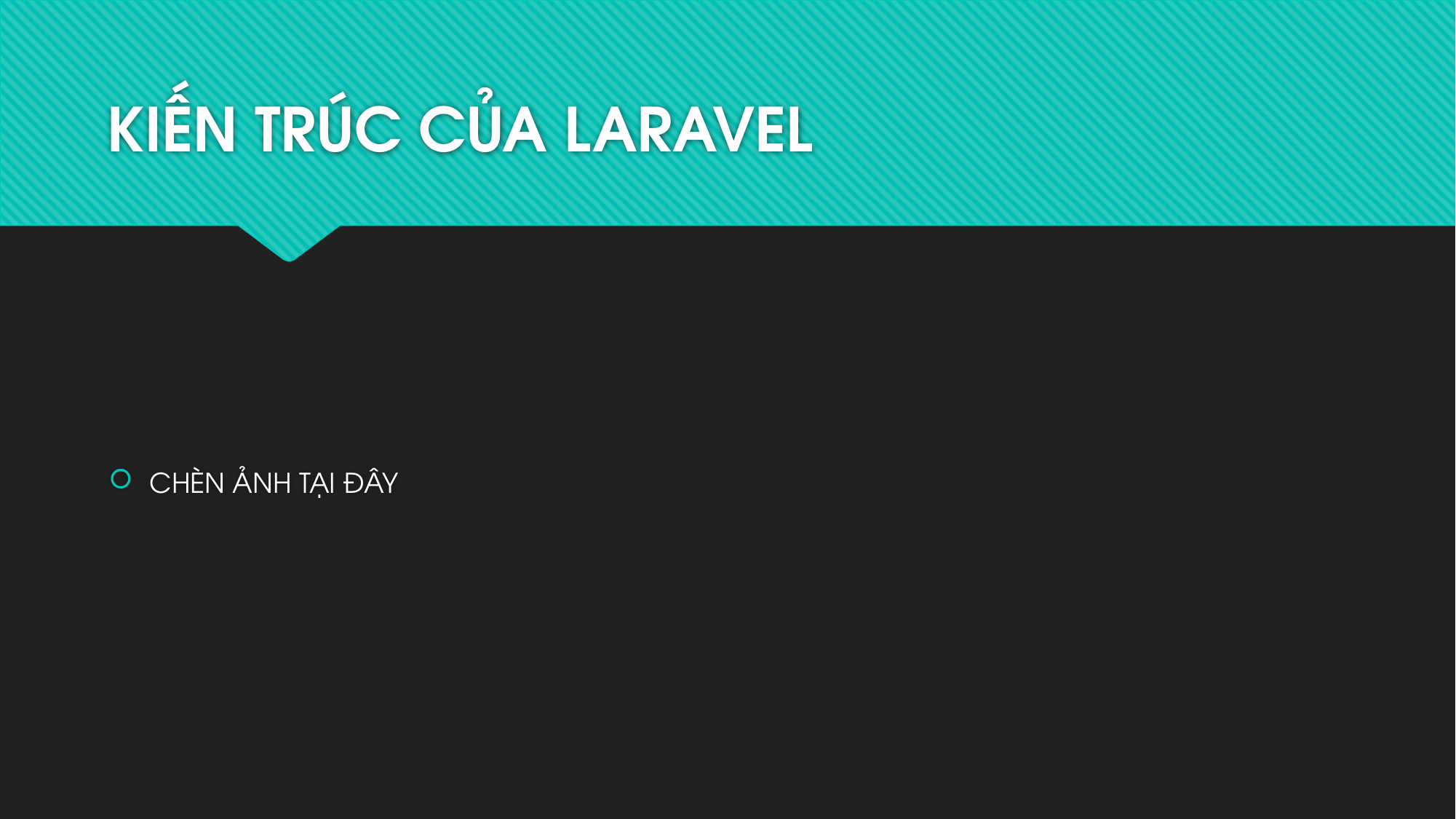

# KIẾN TRÚC CỦA LARAVEL
CHÈN ẢNH TẠI ĐÂY